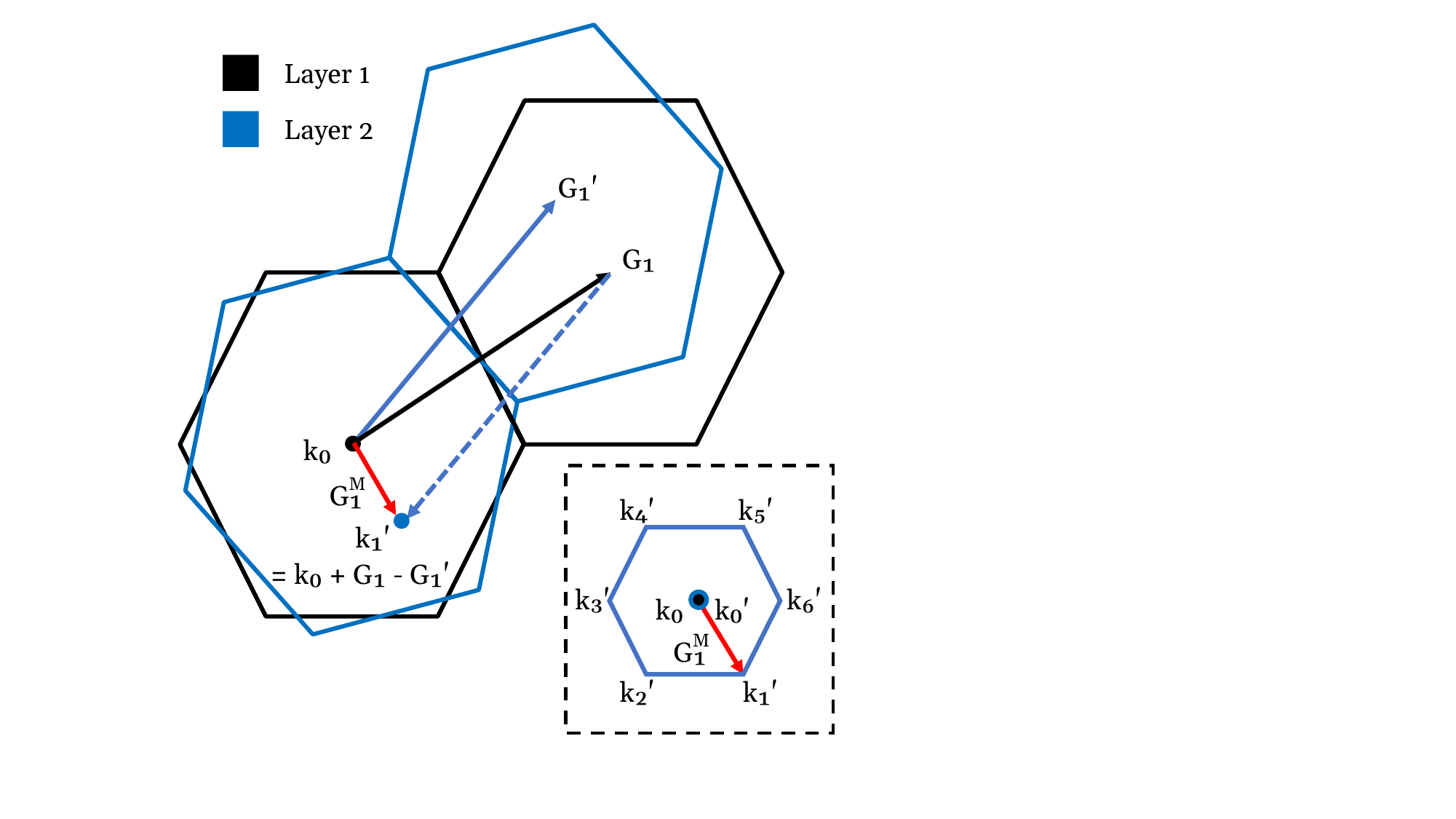

Layer 1

Layer 2

G₁'
G₁

k₀

M
G₁
k₄'
k₅'

k₁'

= k₀ + G₁ - G₁'

k₆'
k₃'
k₀
k₀'

M
G₁
k₂'
k₁'